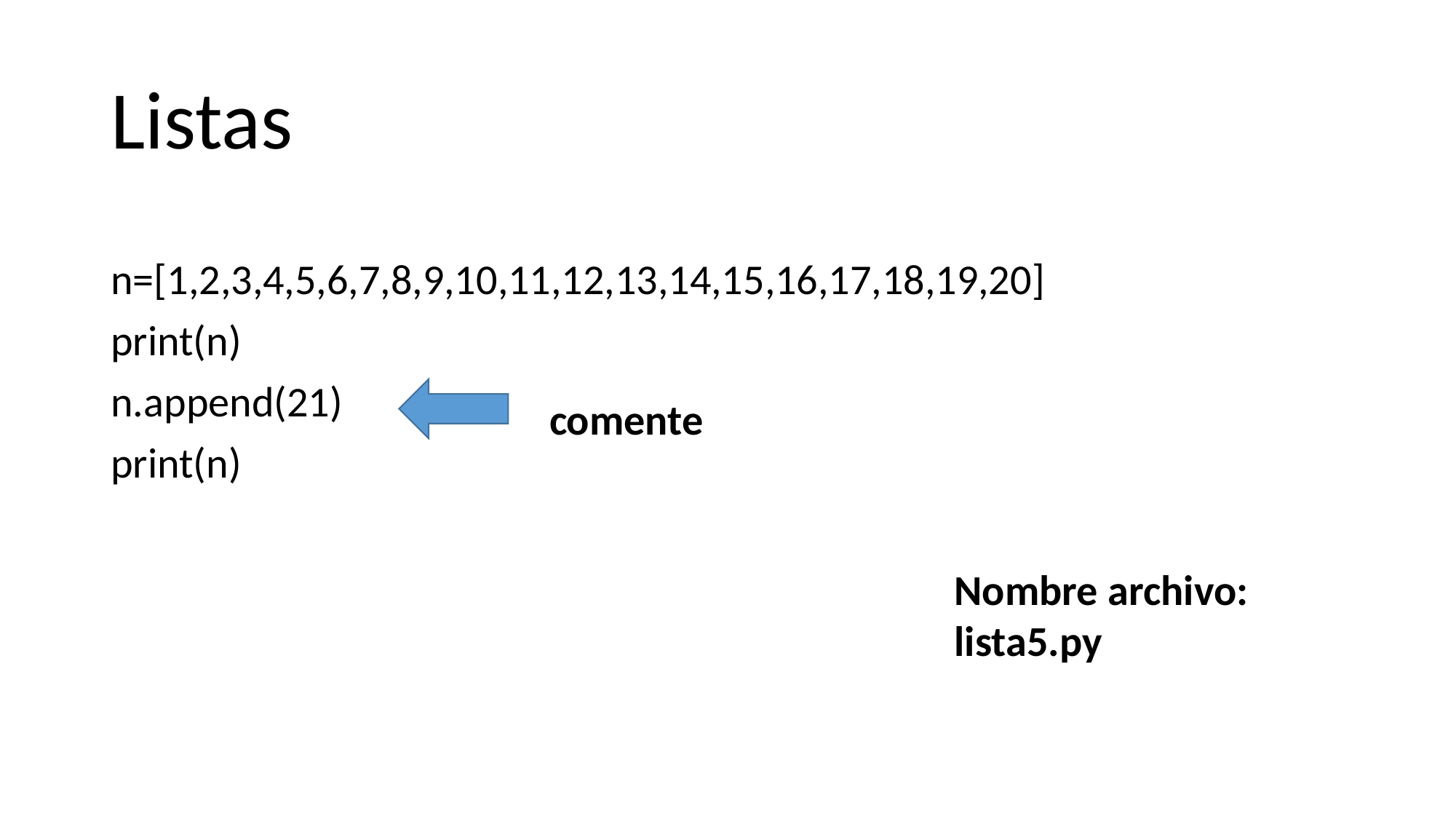

# Listas
n=[1,2,3,4,5,6,7,8,9,10,11,12,13,14,15,16,17,18,19,20]
print(n)
n.append(21)
print(n)

comente
Nombre archivo:
lista5.py